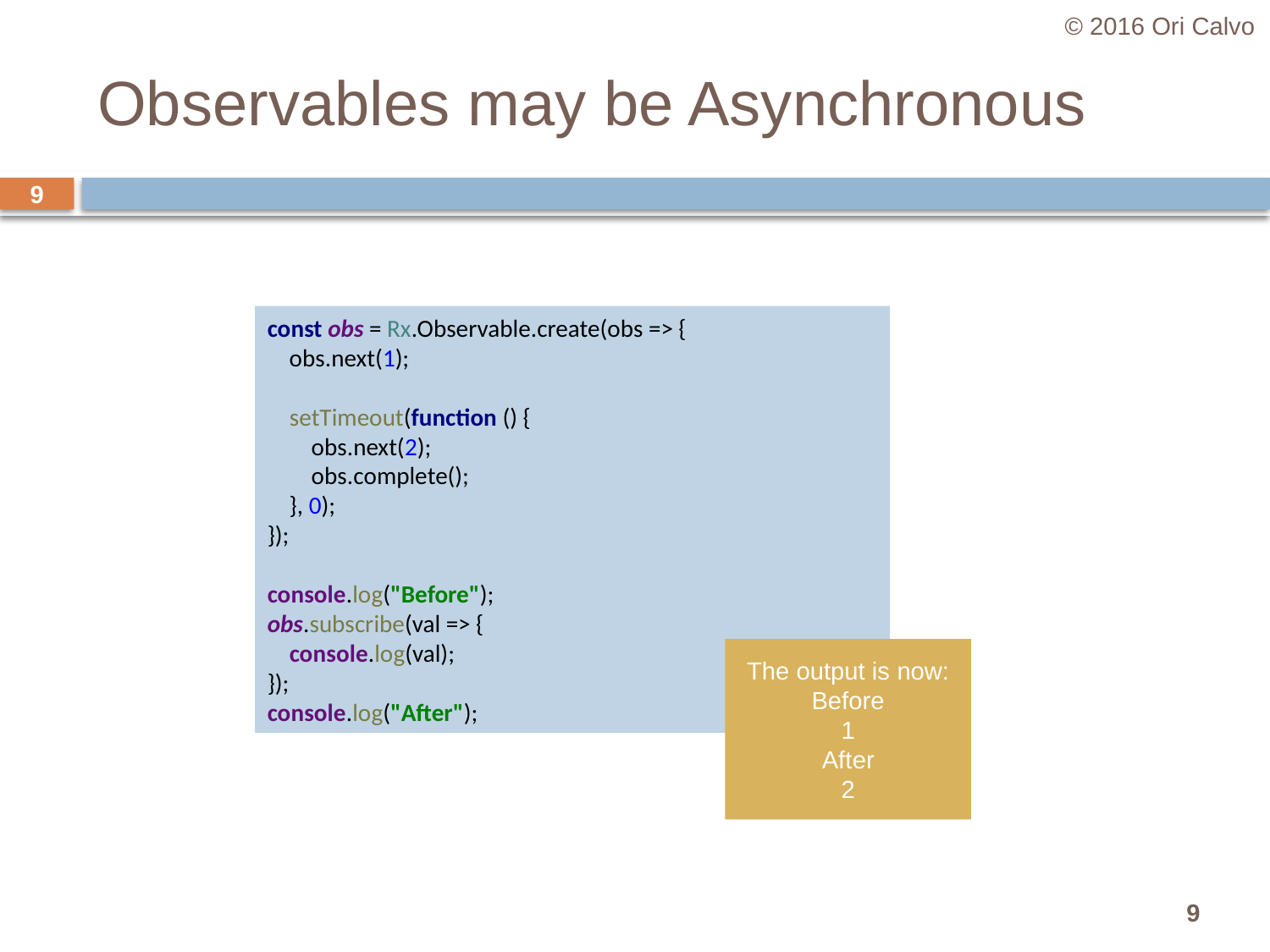

© 2016 Ori Calvo
# Observables may be Asynchronous
9
const obs = Rx.Observable.create(obs => {
    obs.next(1);
    setTimeout(function () {
        obs.next(2);
        obs.complete();
    }, 0);
});
console.log("Before");
obs.subscribe(val => {
    console.log(val);
});
console.log("After");
The output is now:
Before
1
After
2